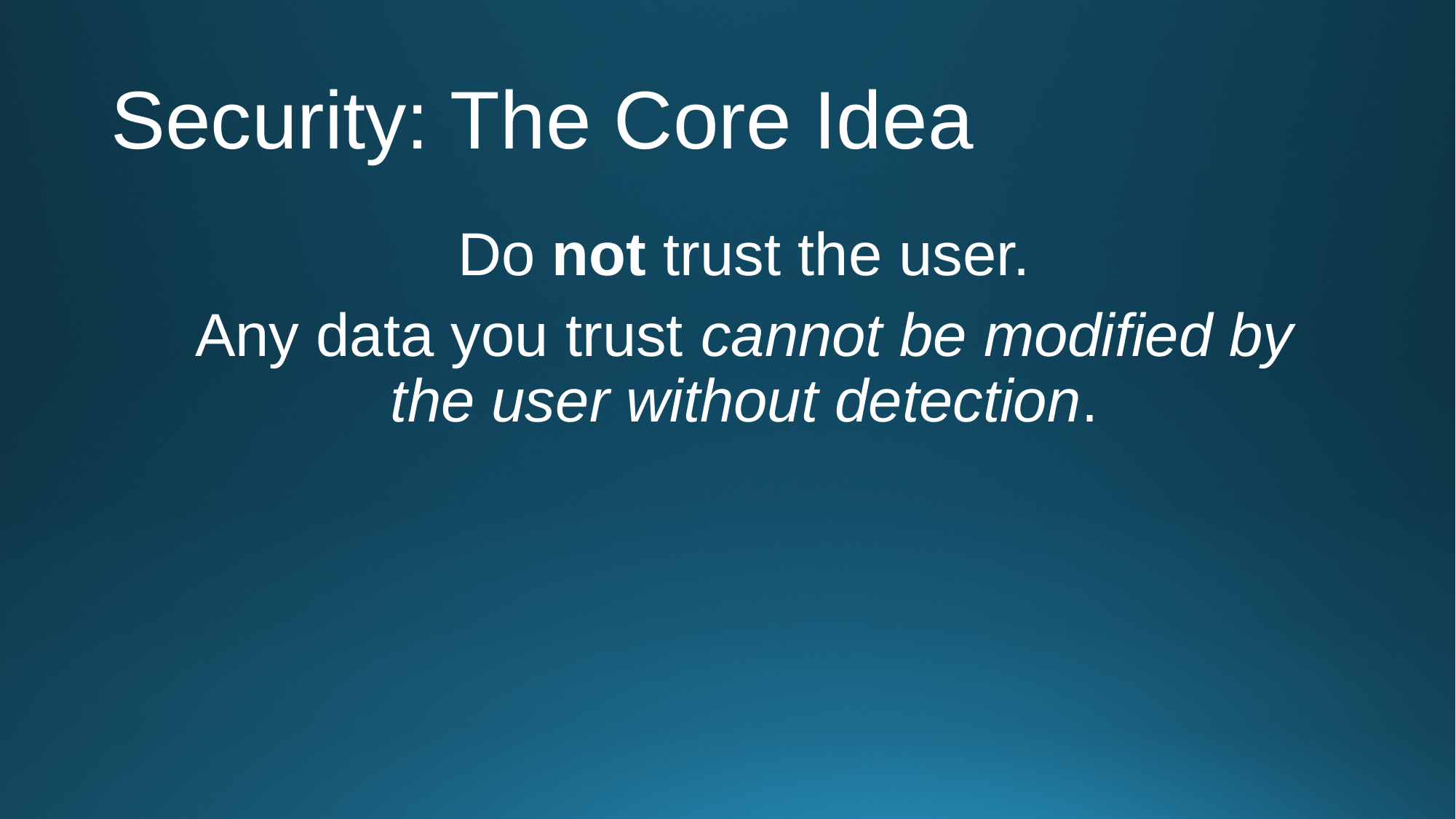

# Security: The Core Idea
Do not trust the user.
Any data you trust cannot be modified by the user without detection.